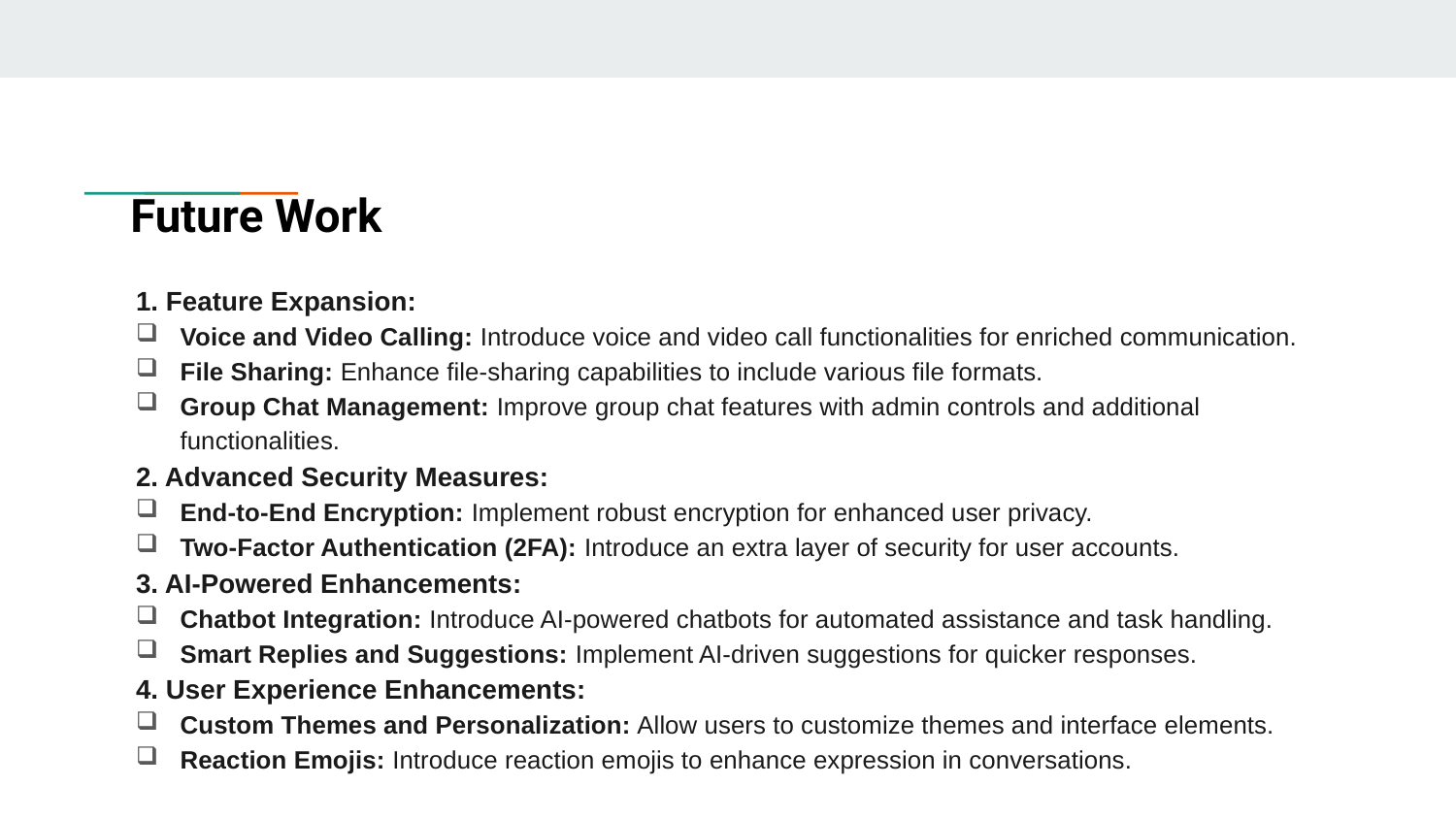

# Future Work

1. Feature Expansion:
Voice and Video Calling: Introduce voice and video call functionalities for enriched communication.
File Sharing: Enhance file-sharing capabilities to include various file formats.
Group Chat Management: Improve group chat features with admin controls and additional functionalities.
2. Advanced Security Measures:
End-to-End Encryption: Implement robust encryption for enhanced user privacy.
Two-Factor Authentication (2FA): Introduce an extra layer of security for user accounts.
3. AI-Powered Enhancements:
Chatbot Integration: Introduce AI-powered chatbots for automated assistance and task handling.
Smart Replies and Suggestions: Implement AI-driven suggestions for quicker responses.
4. User Experience Enhancements:
Custom Themes and Personalization: Allow users to customize themes and interface elements.
Reaction Emojis: Introduce reaction emojis to enhance expression in conversations.